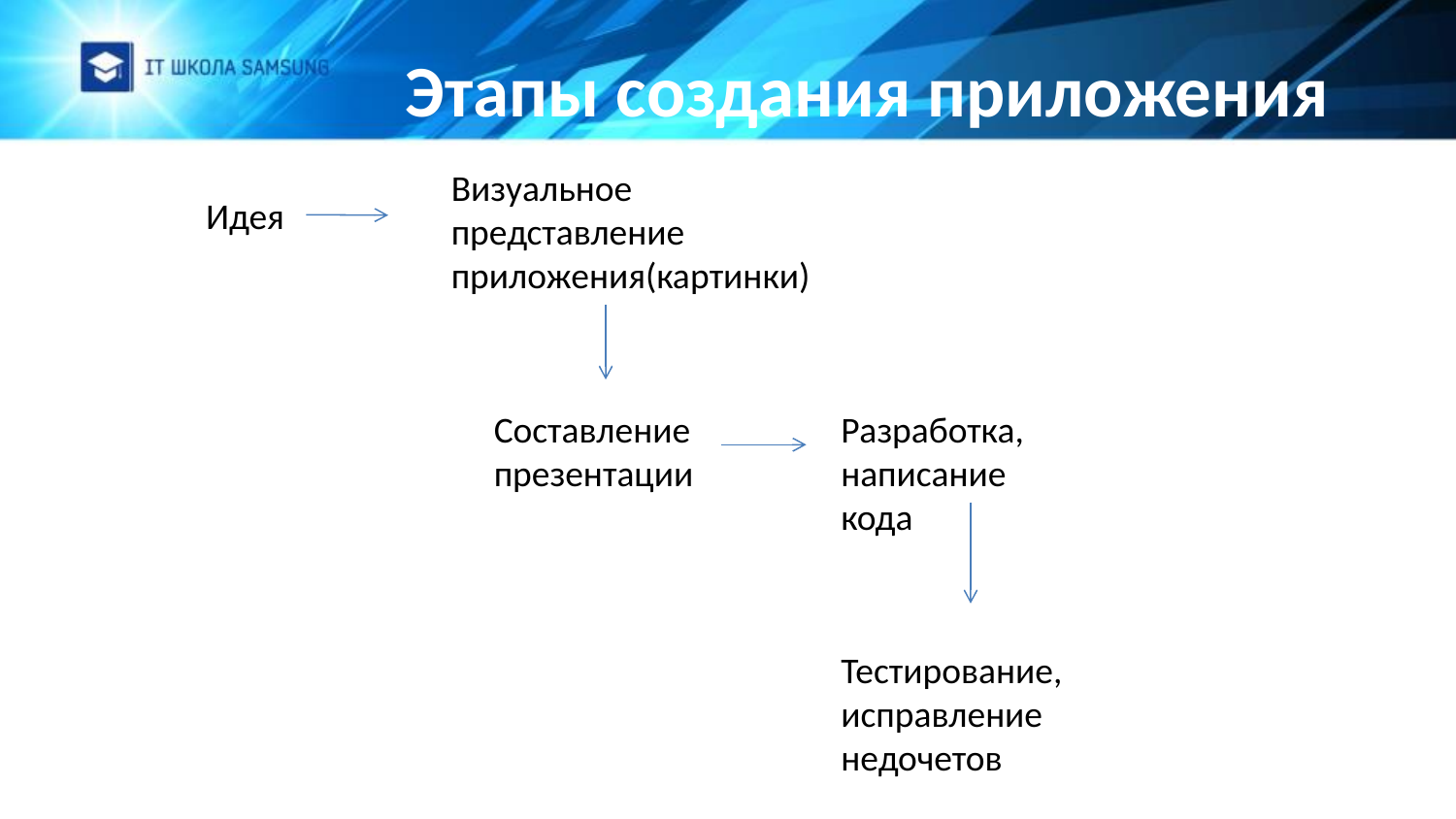

# Этапы создания приложения
Визуальное представление приложения(картинки)
Идея
Составление презентации
Разработка, написание кода
Тестирование, исправление недочетов